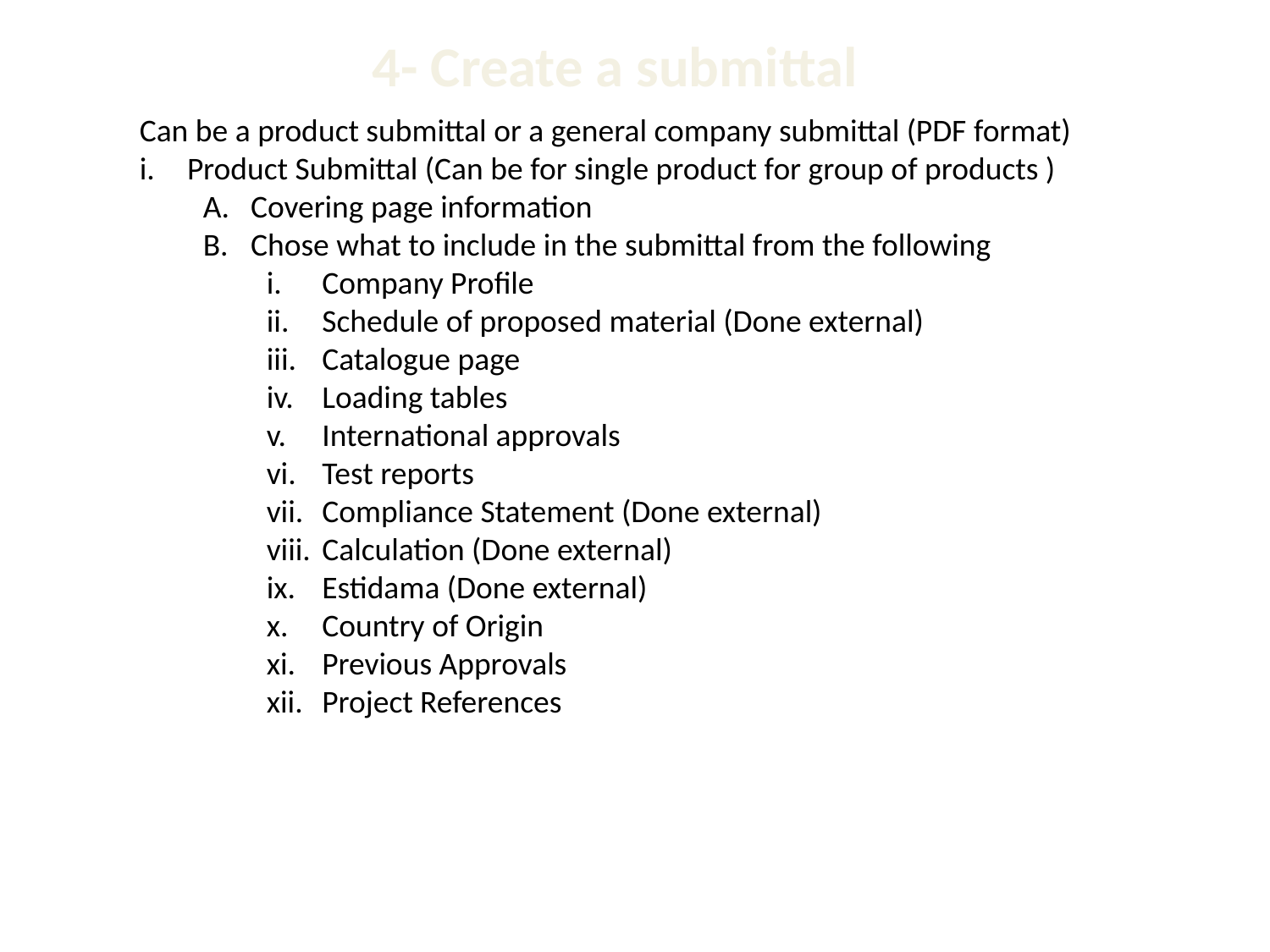

4- Create a submittal
Can be a product submittal or a general company submittal (PDF format)
Product Submittal (Can be for single product for group of products )
Covering page information
Chose what to include in the submittal from the following
Company Profile
Schedule of proposed material (Done external)
Catalogue page
Loading tables
International approvals
Test reports
Compliance Statement (Done external)
Calculation (Done external)
Estidama (Done external)
Country of Origin
Previous Approvals
Project References